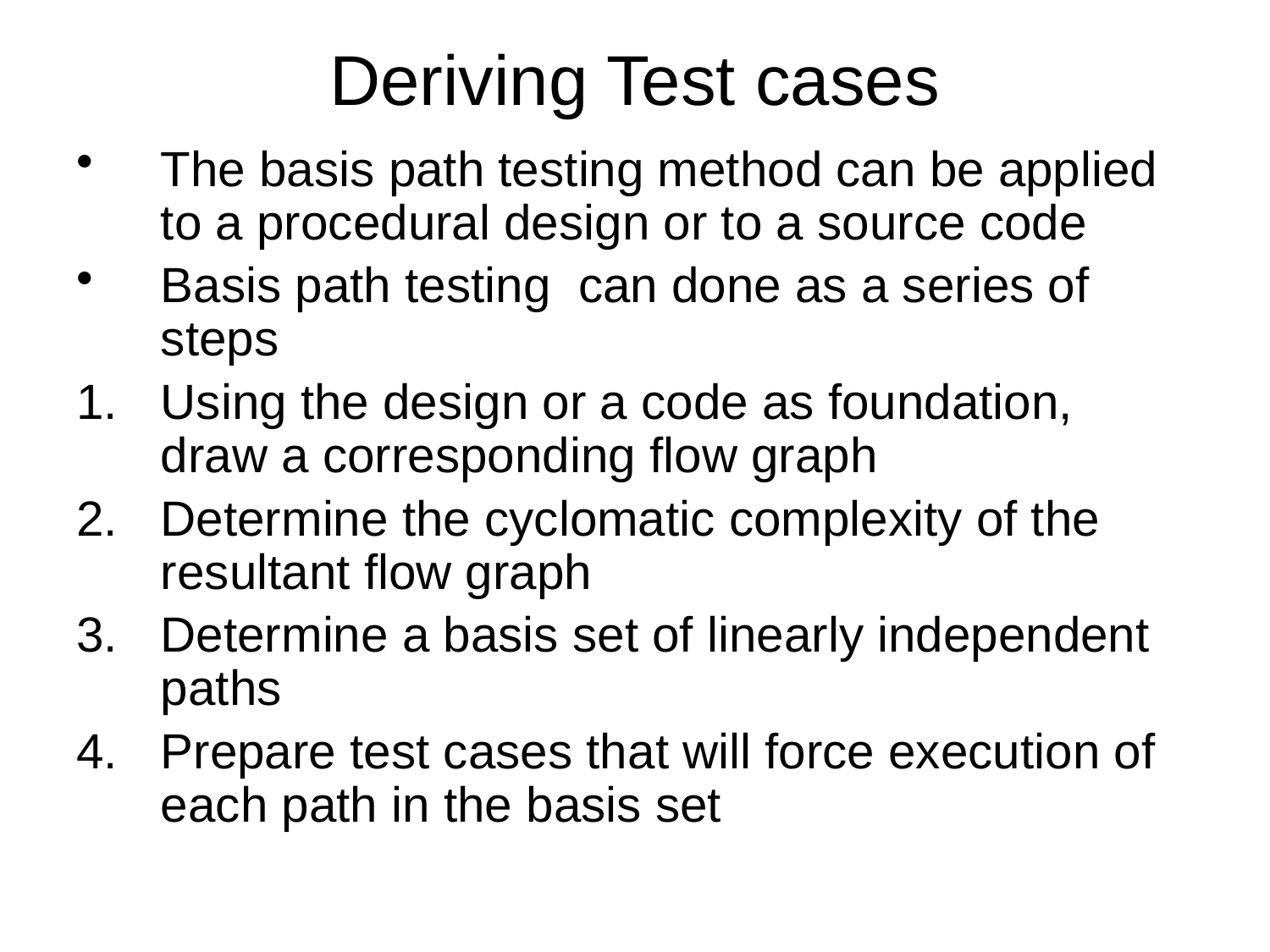

# Deriving Test cases
The basis path testing method can be applied to a procedural design or to a source code
Basis path testing  can done as a series of steps
Using the design or a code as foundation, draw a corresponding flow graph
Determine the cyclomatic complexity of the resultant flow graph
Determine a basis set of linearly independent paths
Prepare test cases that will force execution of each path in the basis set